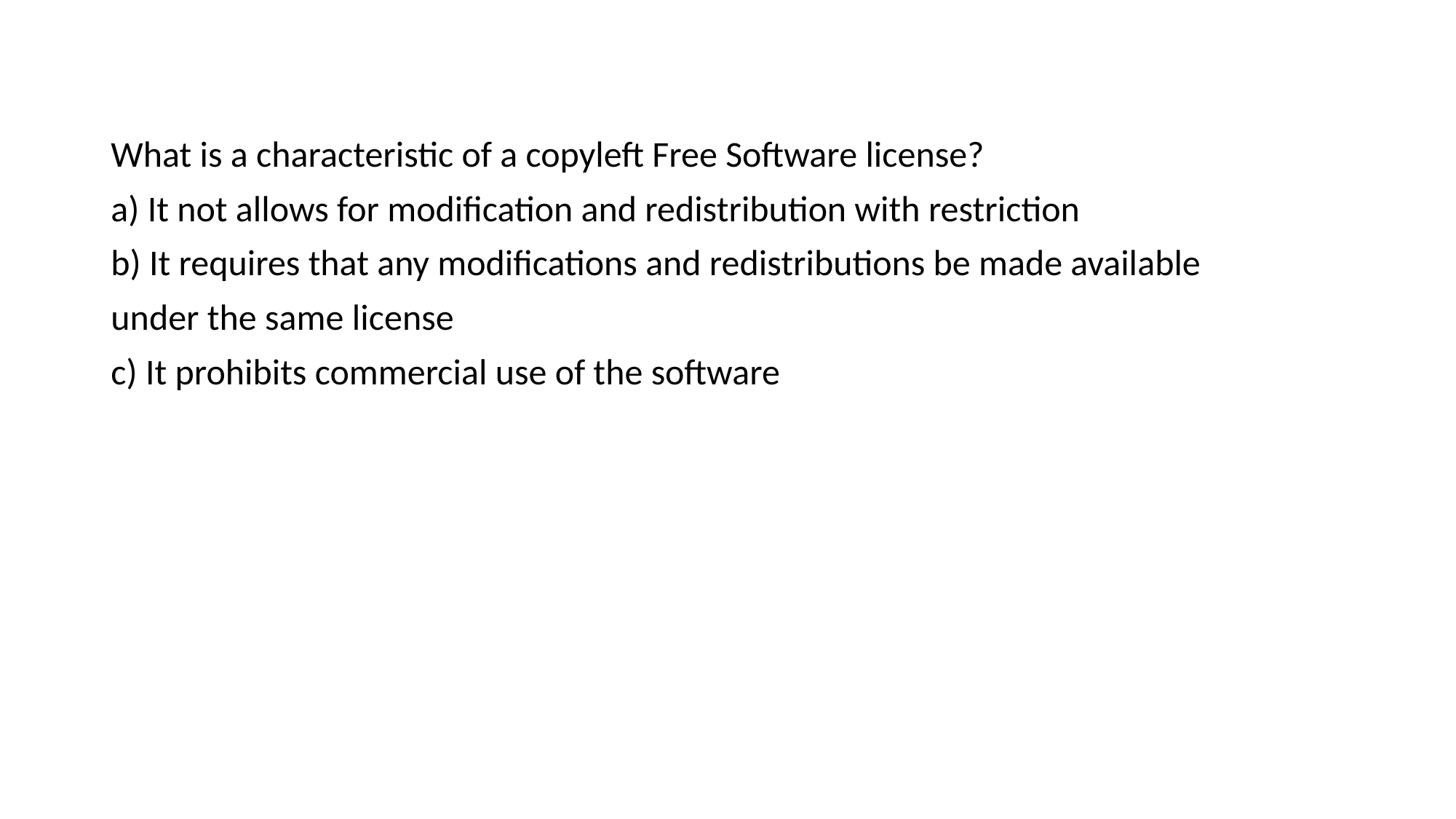

What is a characteristic of a copyleft Free Software license?
a) It not allows for modification and redistribution with restriction
b) It requires that any modifications and redistributions be made available
under the same license
c) It prohibits commercial use of the software